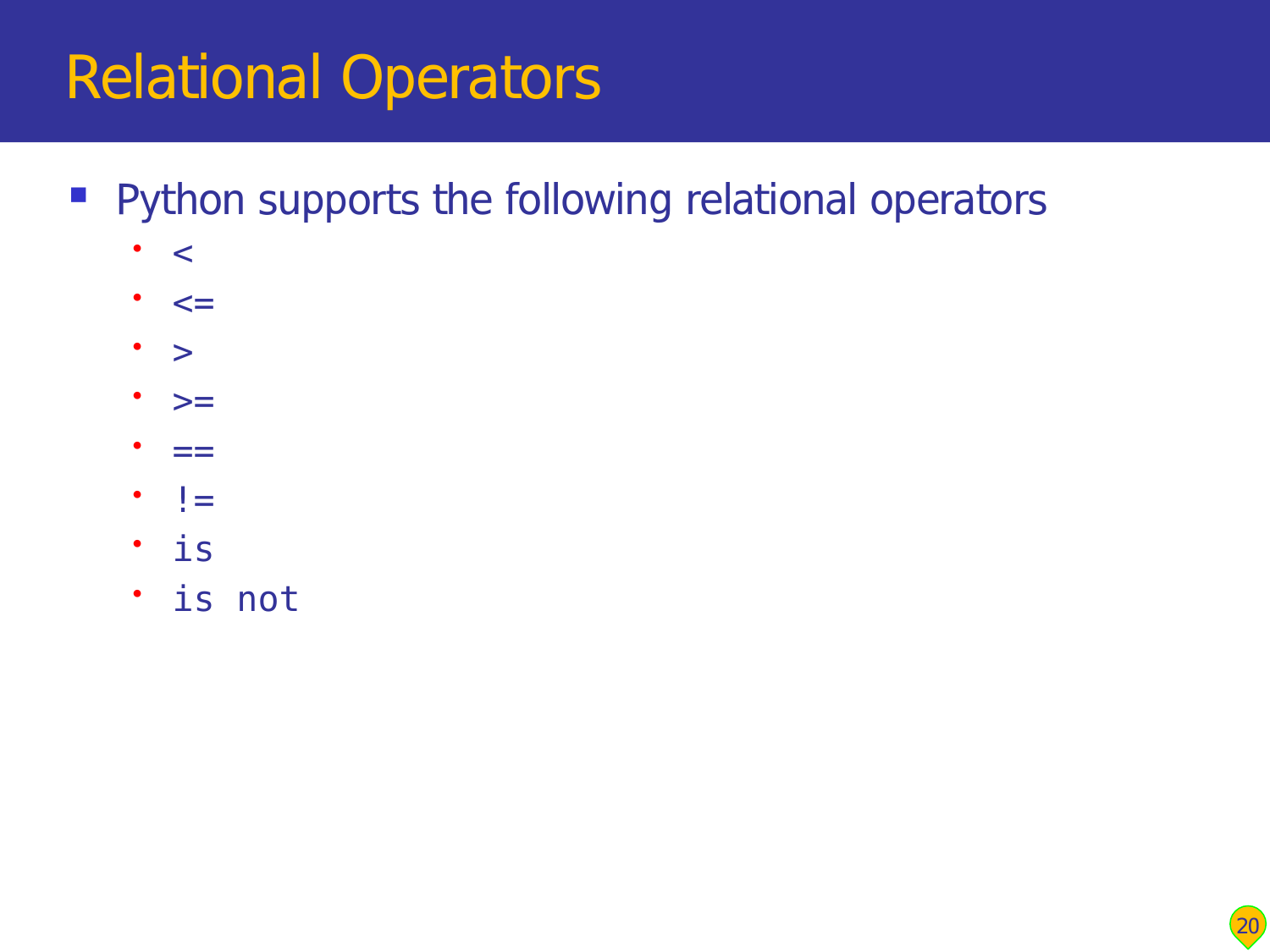

# Relational Operators
Python supports the following relational operators
<
<=
>
>=
==
!=
is
is not

20